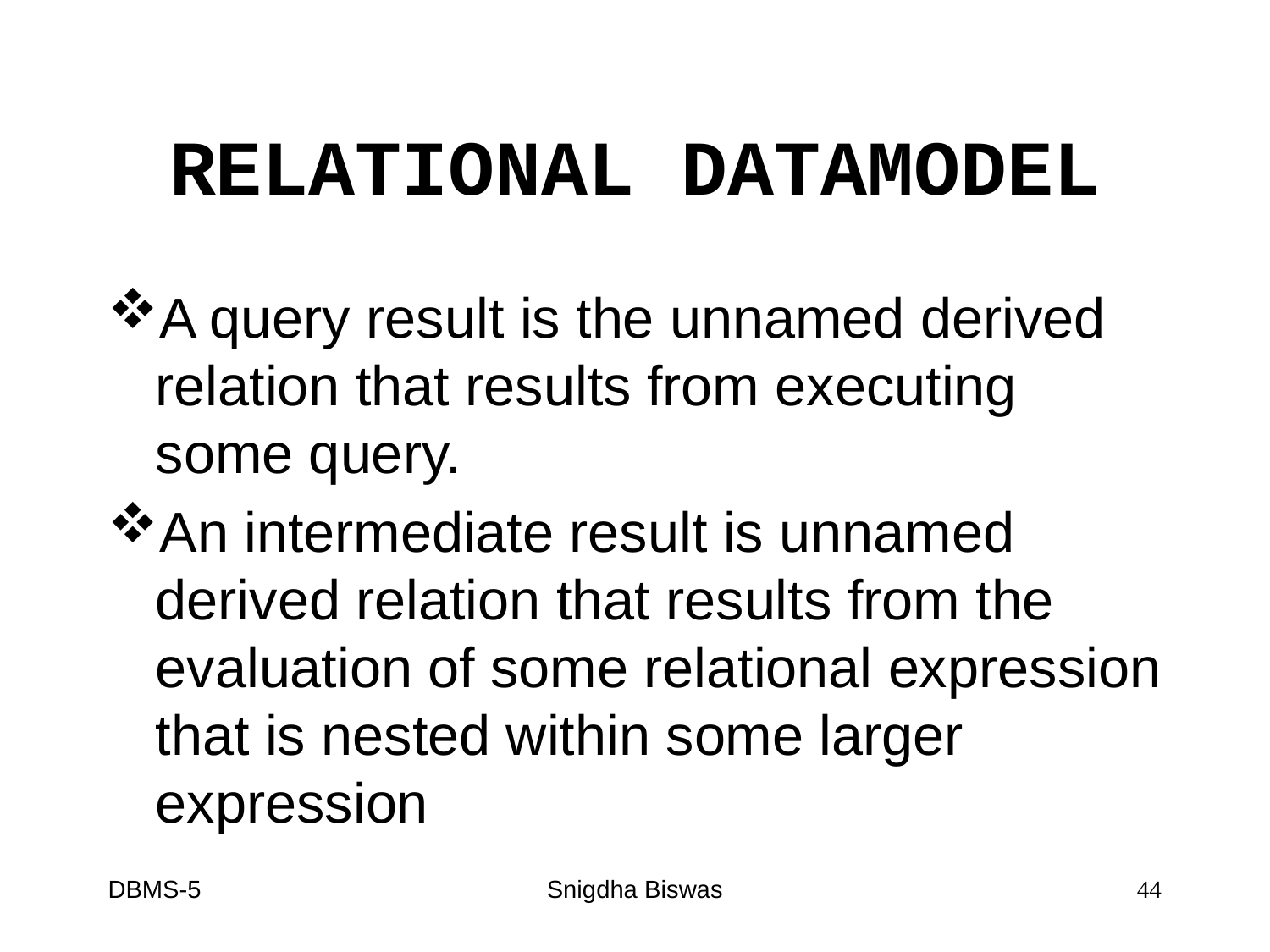

# RELATIONAL DATAMODEL
A query result is the unnamed derived relation that results from executing some query.
An intermediate result is unnamed derived relation that results from the evaluation of some relational expression that is nested within some larger expression
DBMS-5
Snigdha Biswas
44